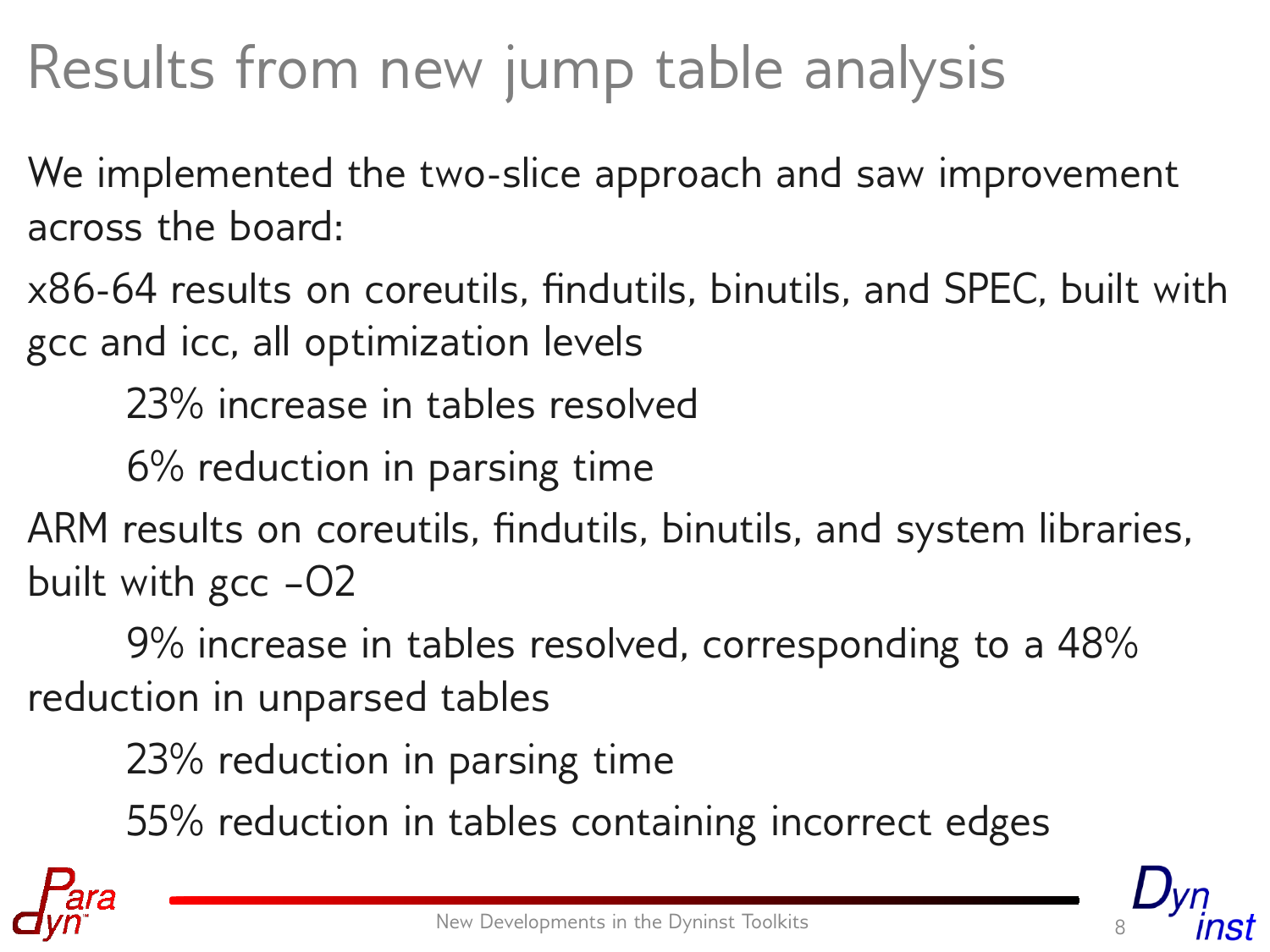

# Results from new jump table analysis
We implemented the two-slice approach and saw improvement across the board:
x86-64 results on coreutils, findutils, binutils, and SPEC, built with gcc and icc, all optimization levels
	23% increase in tables resolved
	6% reduction in parsing time
ARM results on coreutils, findutils, binutils, and system libraries, built with gcc –O2
	9% increase in tables resolved, corresponding to a 48% reduction in unparsed tables
	23% reduction in parsing time
	55% reduction in tables containing incorrect edges
8